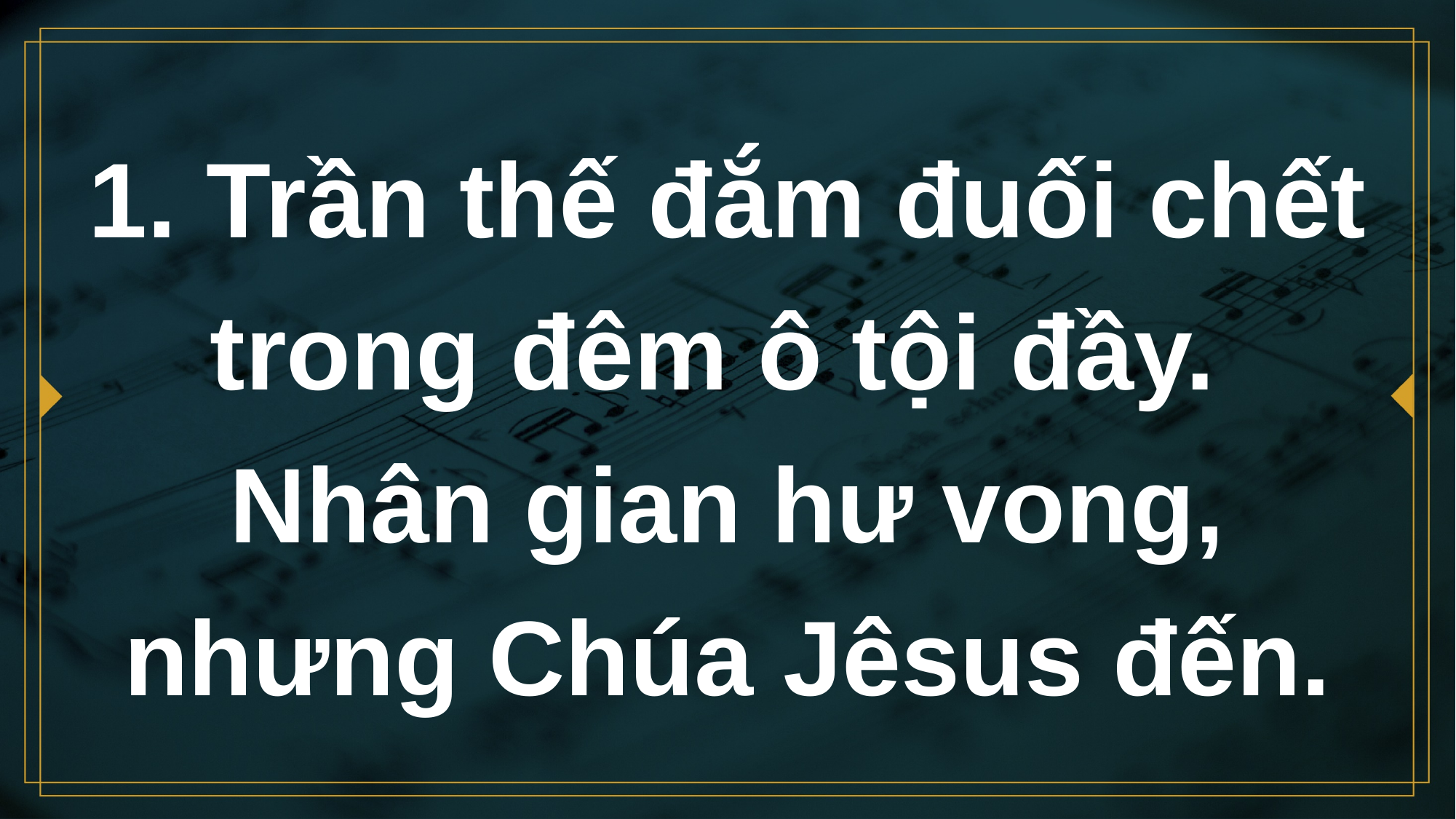

# 1. Trần thế đắm đuối chết trong đêm ô tội đầy. Nhân gian hư vong, nhưng Chúa Jêsus đến.